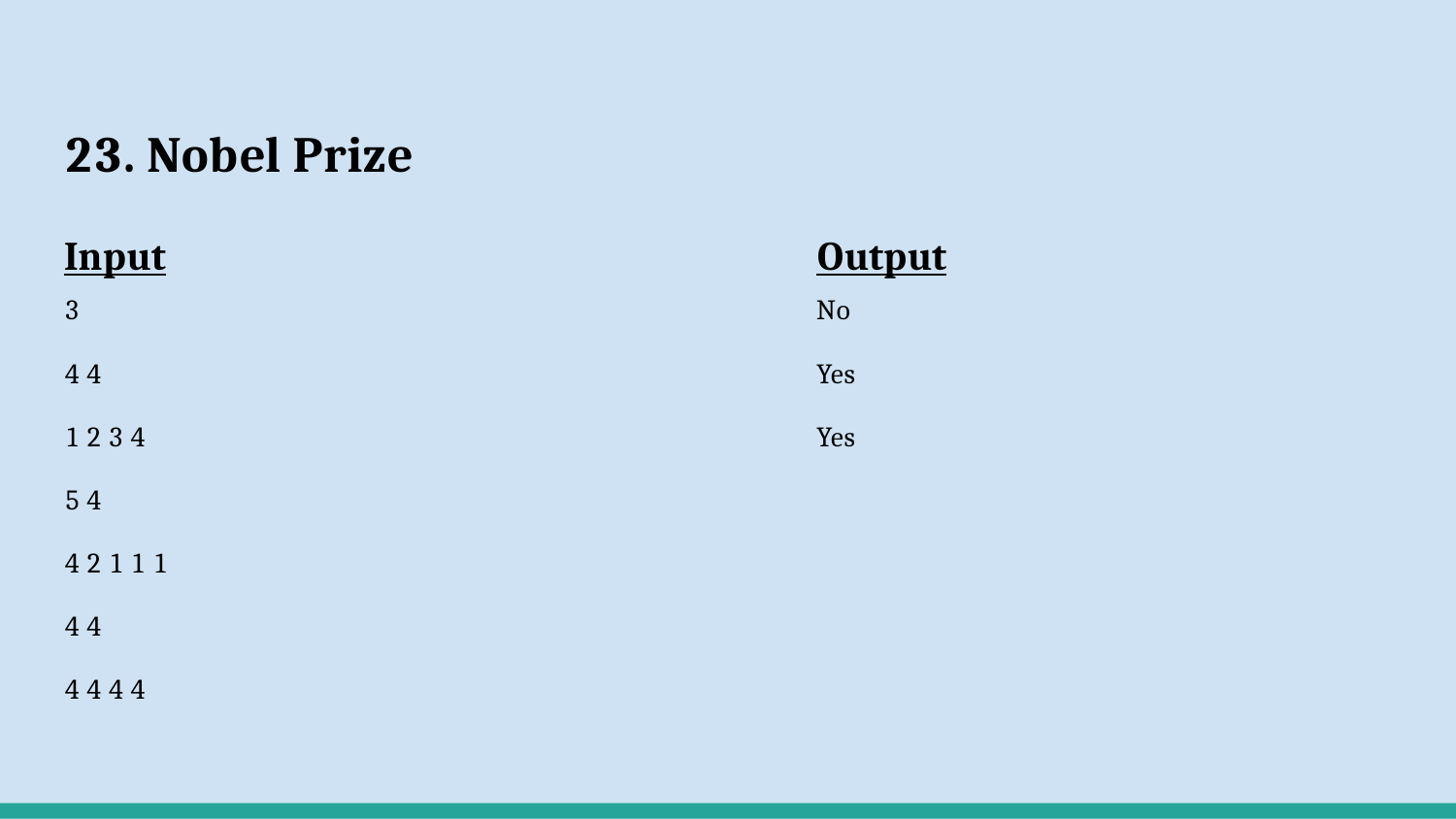

# 23. Nobel Prize

Input
3
4 4
1 2 3 4
5 4
4 2 1 1 1
4 4
4 4 4 4

Output
No
Yes
Yes